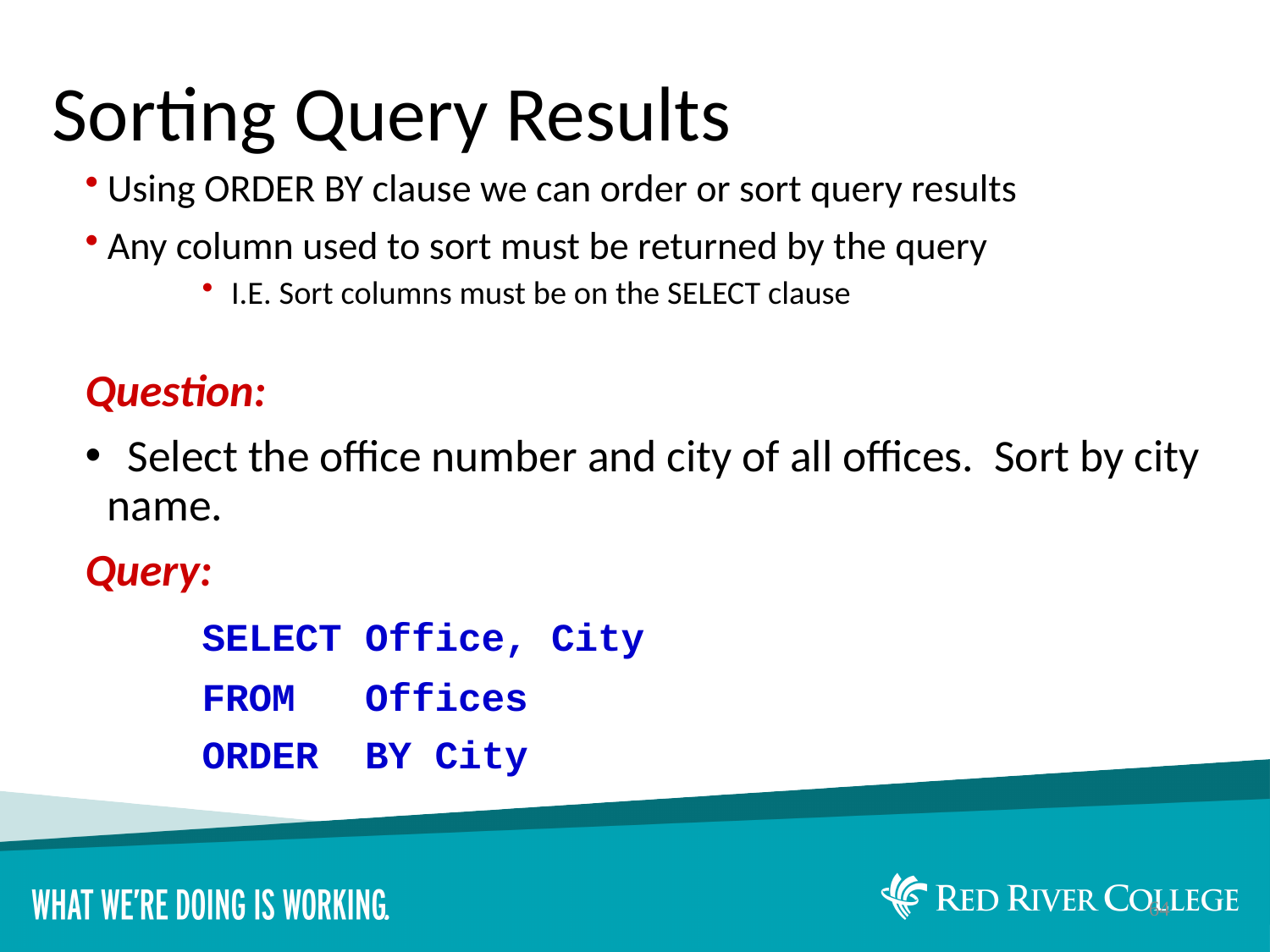

Sorting Query Results
Using ORDER BY clause we can order or sort query results
Any column used to sort must be returned by the query
I.E. Sort columns must be on the SELECT clause

Question:
  Select the office number and city of all offices.  Sort by city name.
Query:
	SELECT Office, City
	FROM   Offices
	ORDER  BY City

64